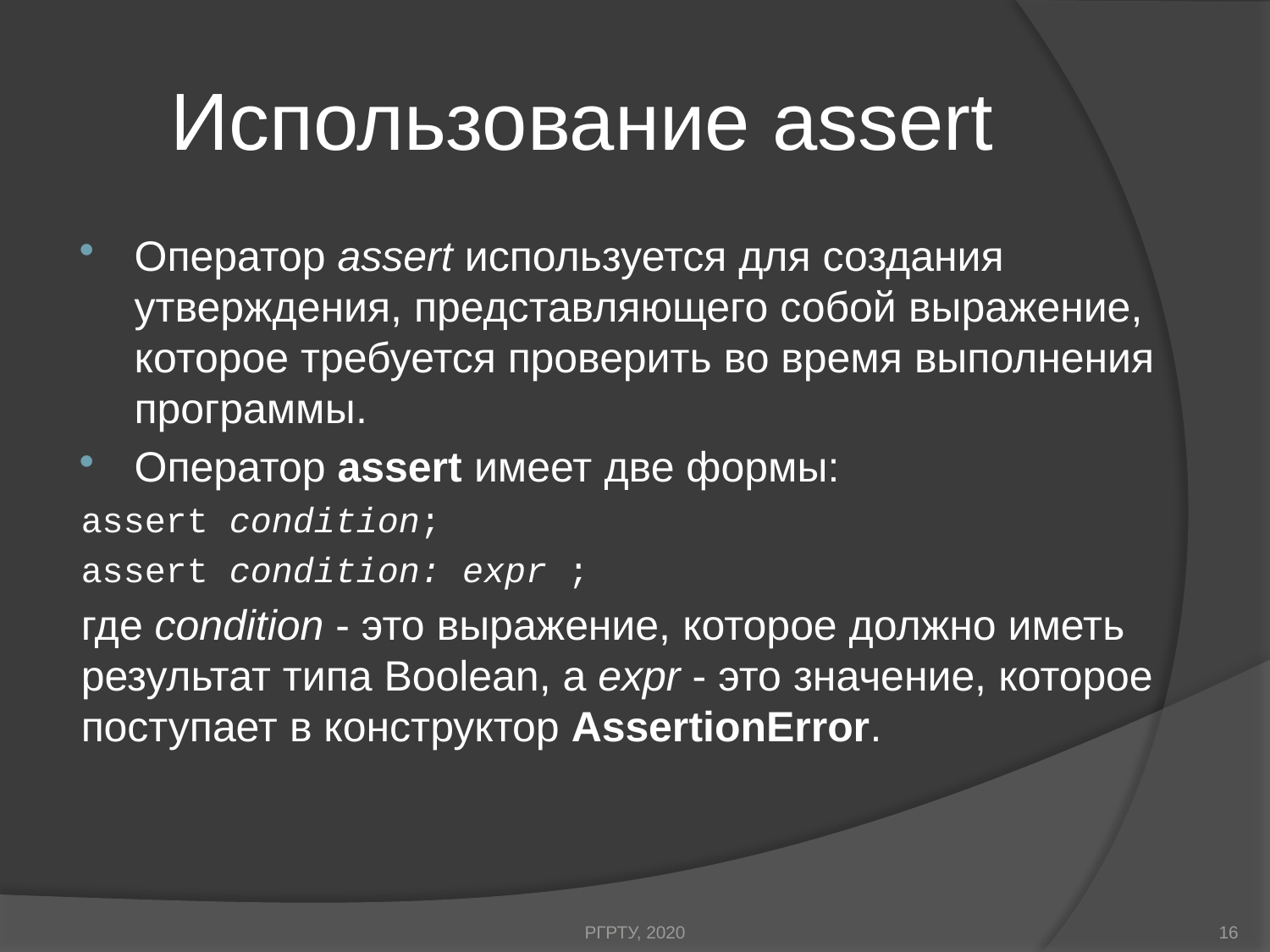

# Использование assert
Оператор assert используется для создания утверждения, представляющего собой выражение, которое требуется проверить во время выполнения программы.
Оператор assert имеет две формы:
assert condition;
assert condition: expr ;
где condition - это выражение, которое должно иметь результат типа Boolean, а expr - это значение, которое поступает в конструктор AssertionError.
РГРТУ, 2020
16